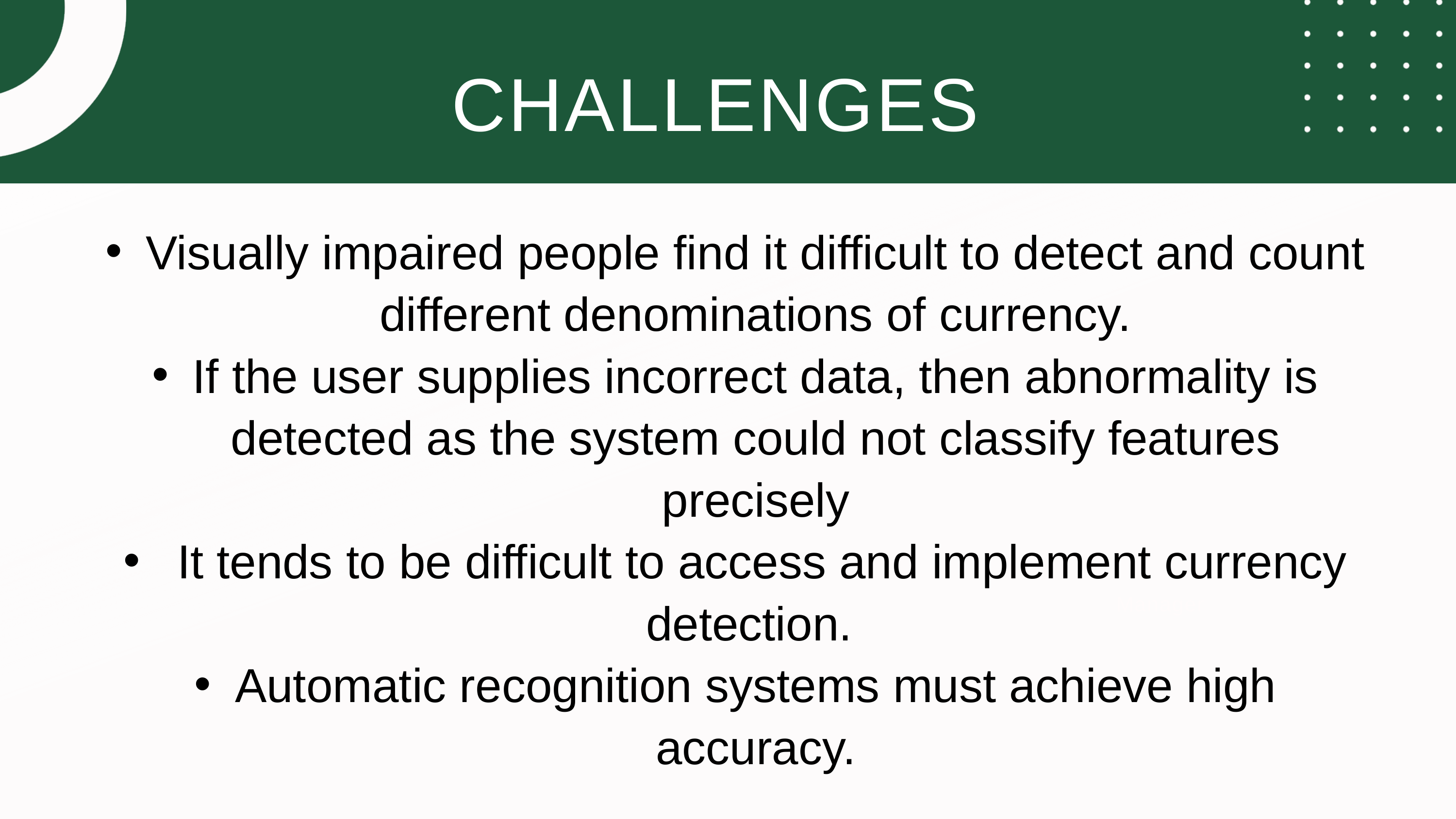

CHALLENGES
Visually impaired people find it difficult to detect and count different denominations of currency.
If the user supplies incorrect data, then abnormality is detected as the system could not classify features precisely
 It tends to be difficult to access and implement currency detection.
Automatic recognition systems must achieve high accuracy.

Manager